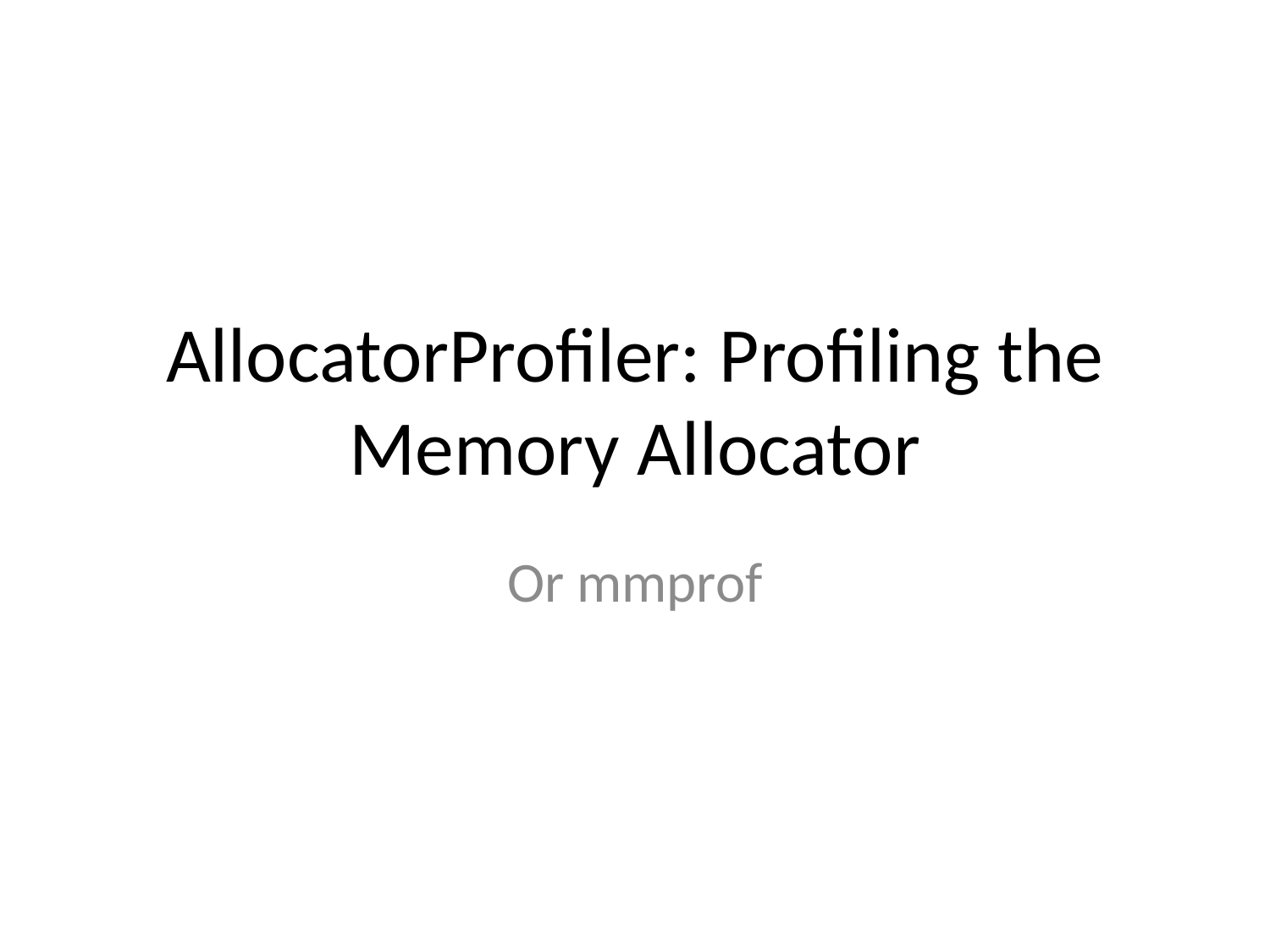

# AllocatorProfiler: Profiling the Memory Allocator
Or mmprof